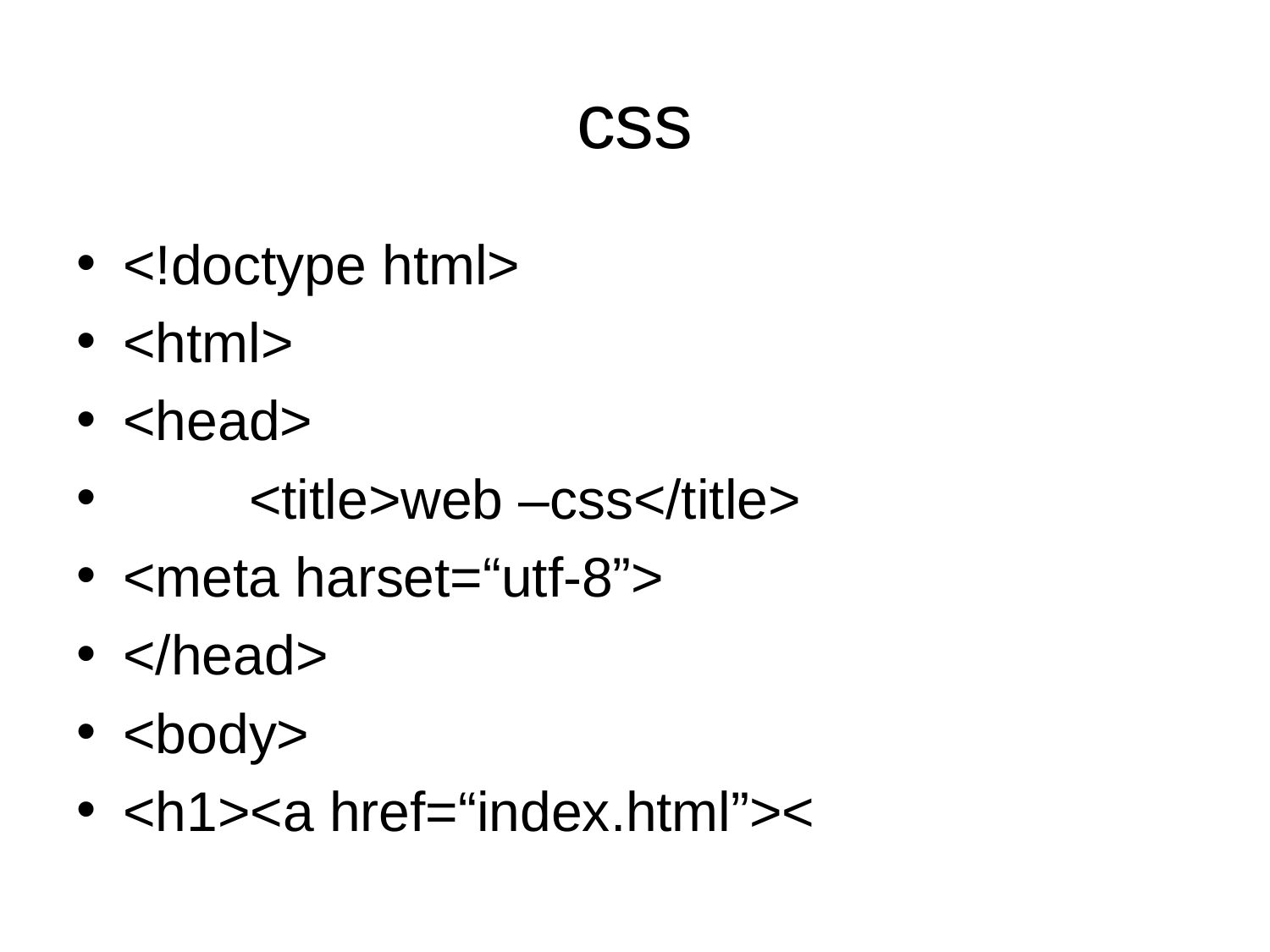

# css
<!doctype html>
<html>
<head>
 	<title>web –css</title>
<meta harset=“utf-8”>
</head>
<body>
<h1><a href=“index.html”><